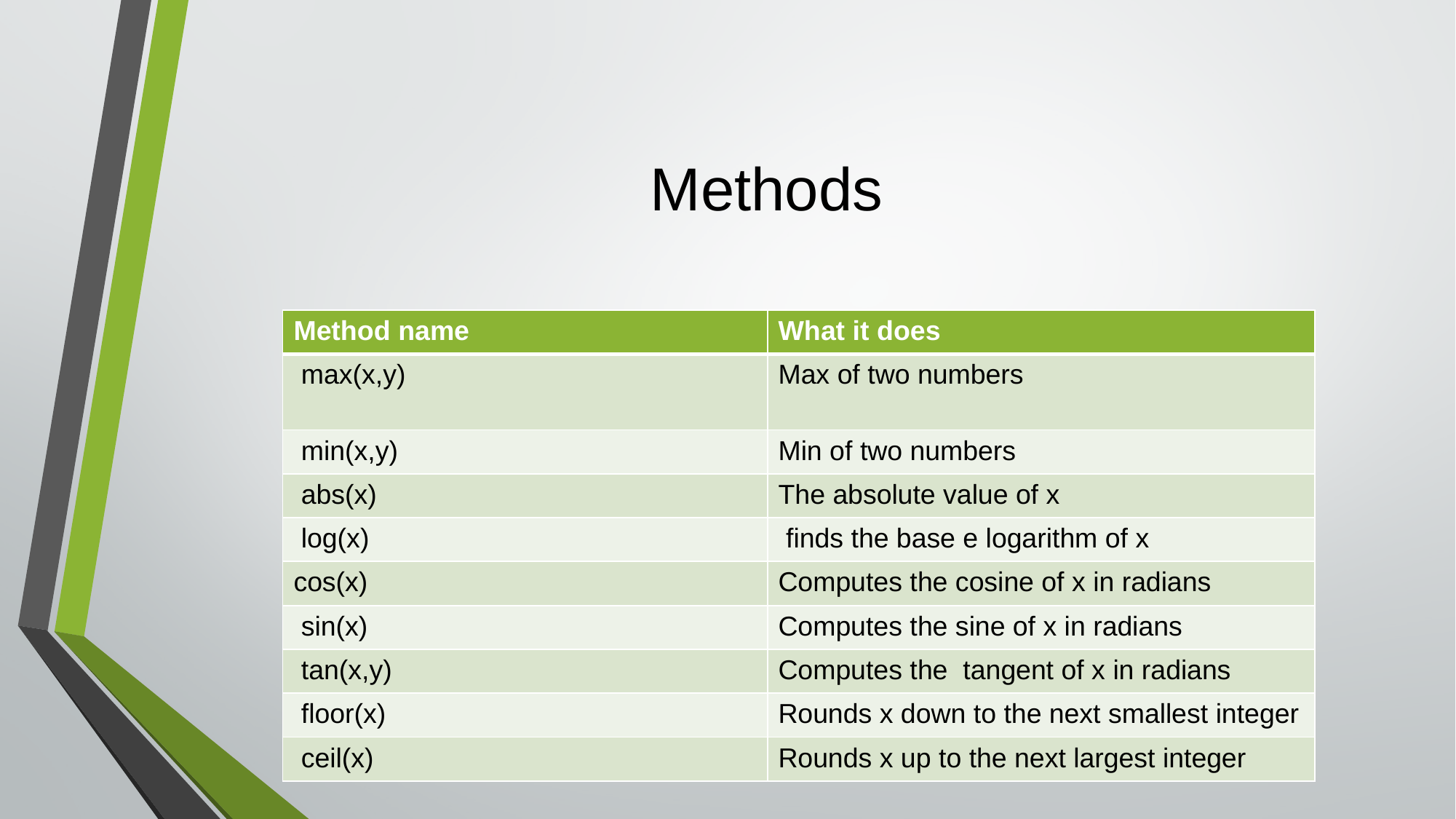

# Methods
| Method name | What it does |
| --- | --- |
| max(x,y) | Max of two numbers |
| min(x,y) | Min of two numbers |
| abs(x) | The absolute value of x |
| log(x) | finds the base e logarithm of x |
| cos(x) | Computes the cosine of x in radians |
| sin(x) | Computes the sine of x in radians |
| tan(x,y) | Computes the tangent of x in radians |
| floor(x) | Rounds x down to the next smallest integer |
| ceil(x) | Rounds x up to the next largest integer |